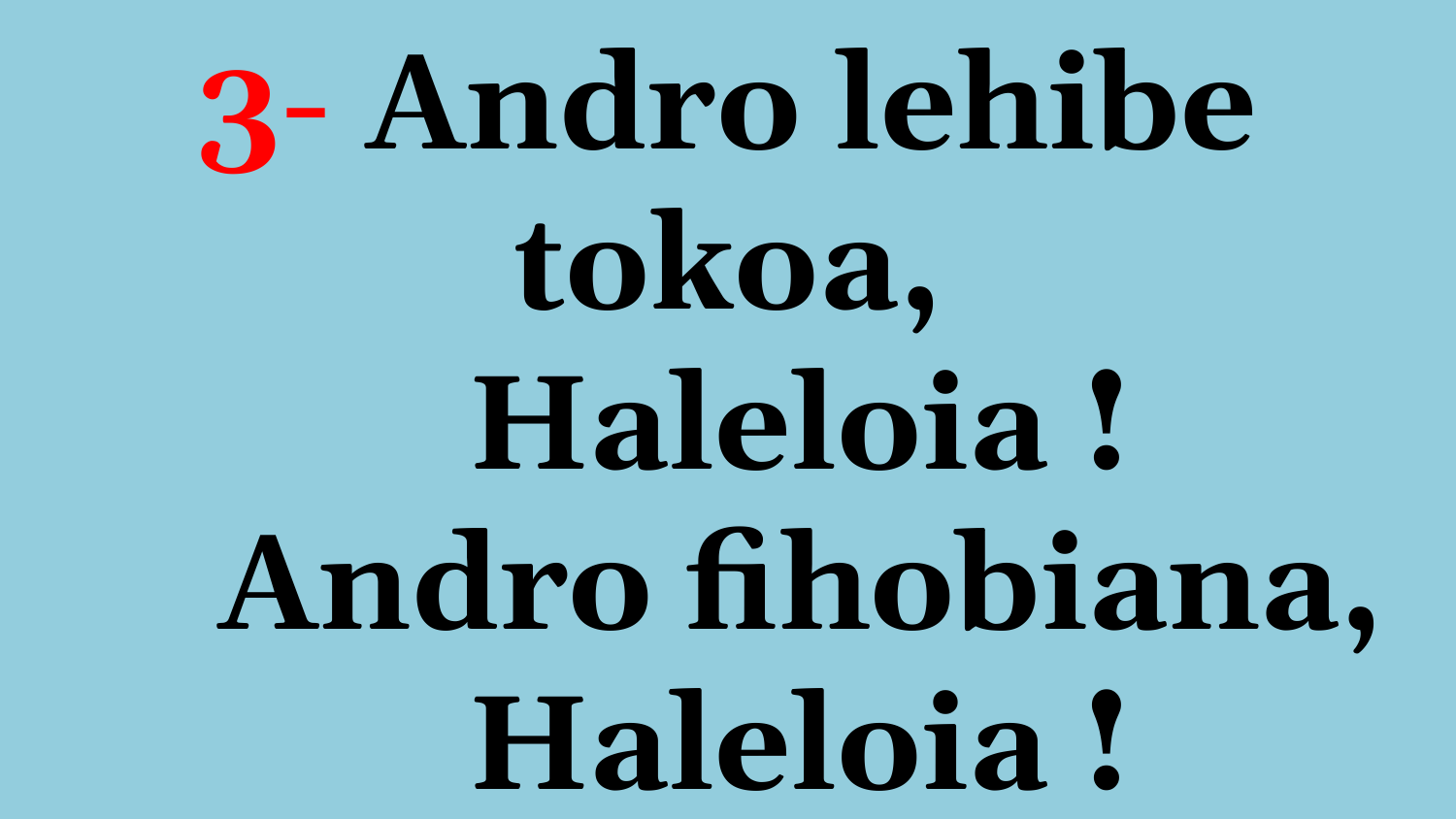

# 3- Andro lehibe tokoa, Haleloia ! Andro fihobiana, Haleloia !